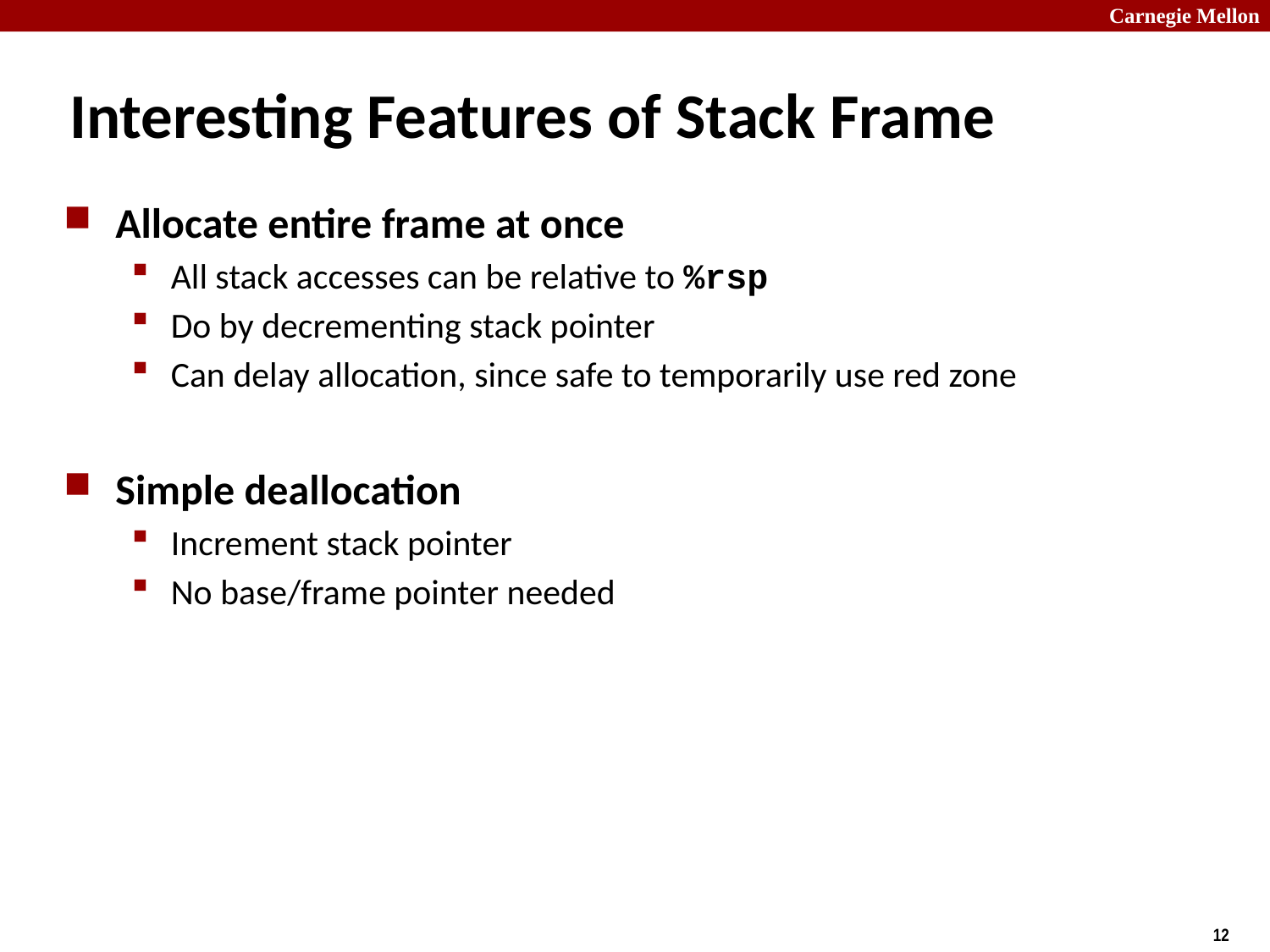

# Interesting Features of Stack Frame
Allocate entire frame at once
All stack accesses can be relative to %rsp
Do by decrementing stack pointer
Can delay allocation, since safe to temporarily use red zone

Simple deallocation
Increment stack pointer
No base/frame pointer needed